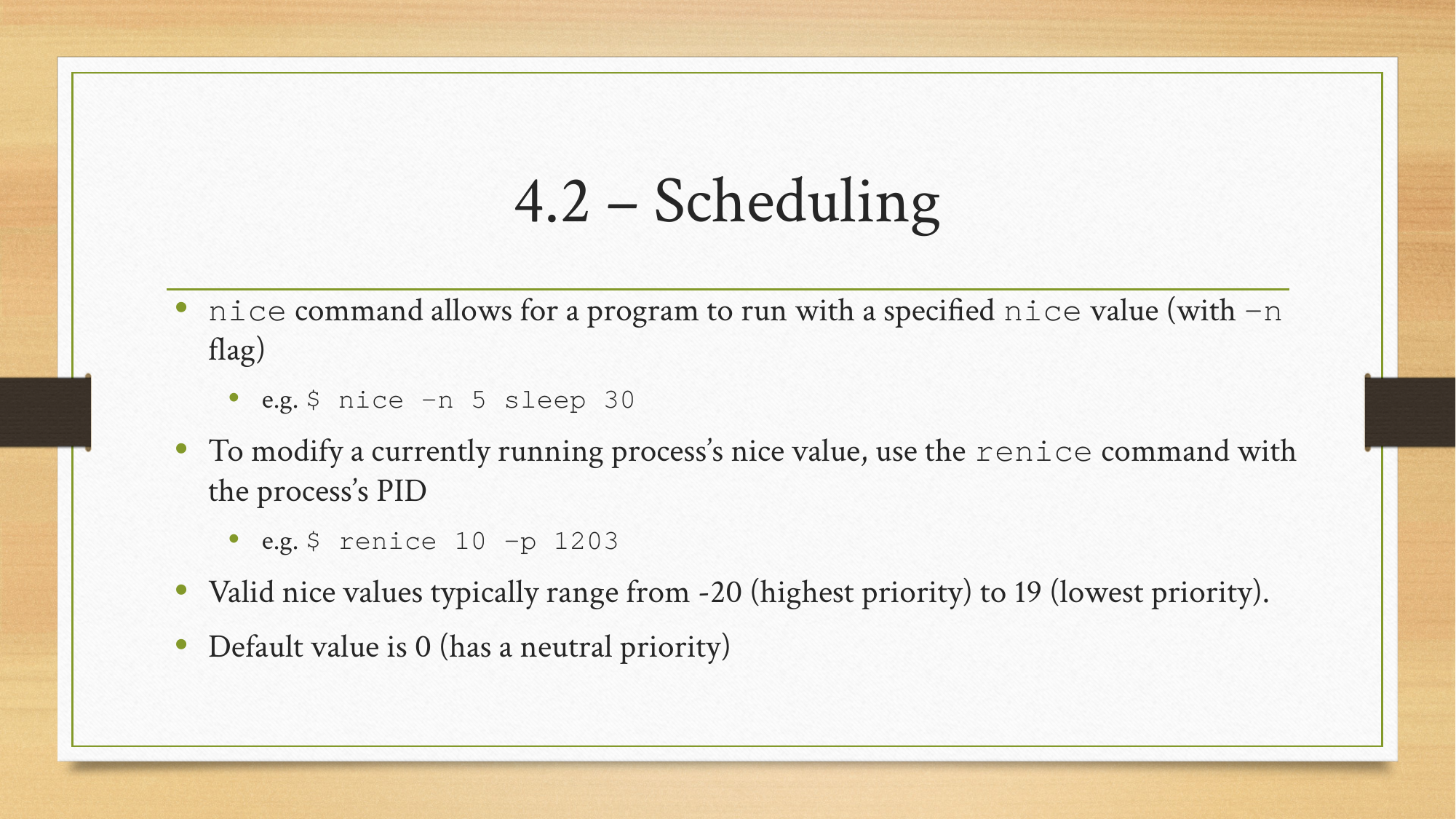

# 4.2 – Scheduling
nice command allows for a program to run with a specified nice value (with -n flag)
e.g. $ nice -n 5 sleep 30
To modify a currently running process’s nice value, use the renice command with the process’s PID
e.g. $ renice 10 -p 1203
Valid nice values typically range from -20 (highest priority) to 19 (lowest priority).
Default value is 0 (has a neutral priority)